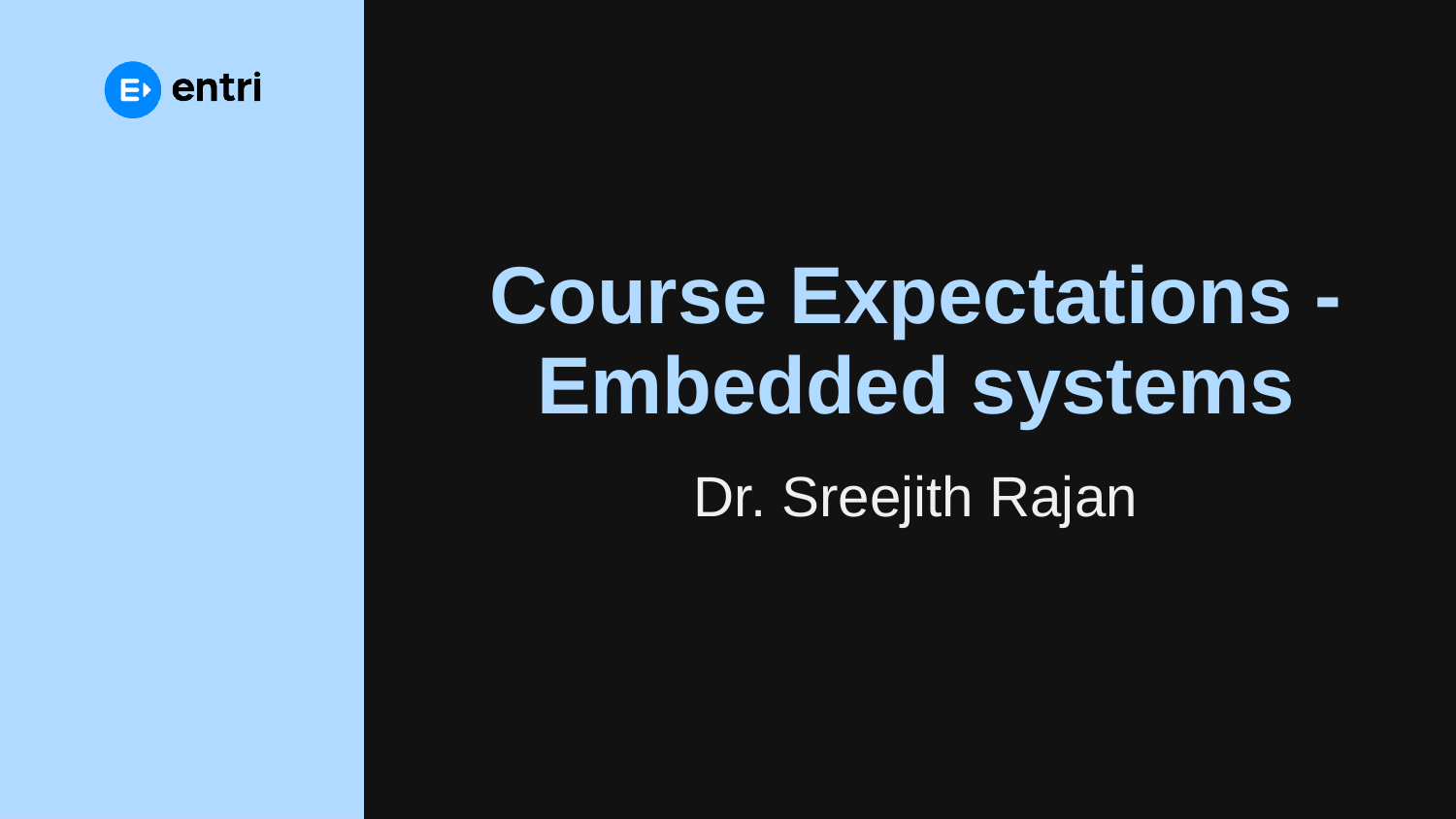

# Course Expectations - Embedded systems
Dr. Sreejith Rajan